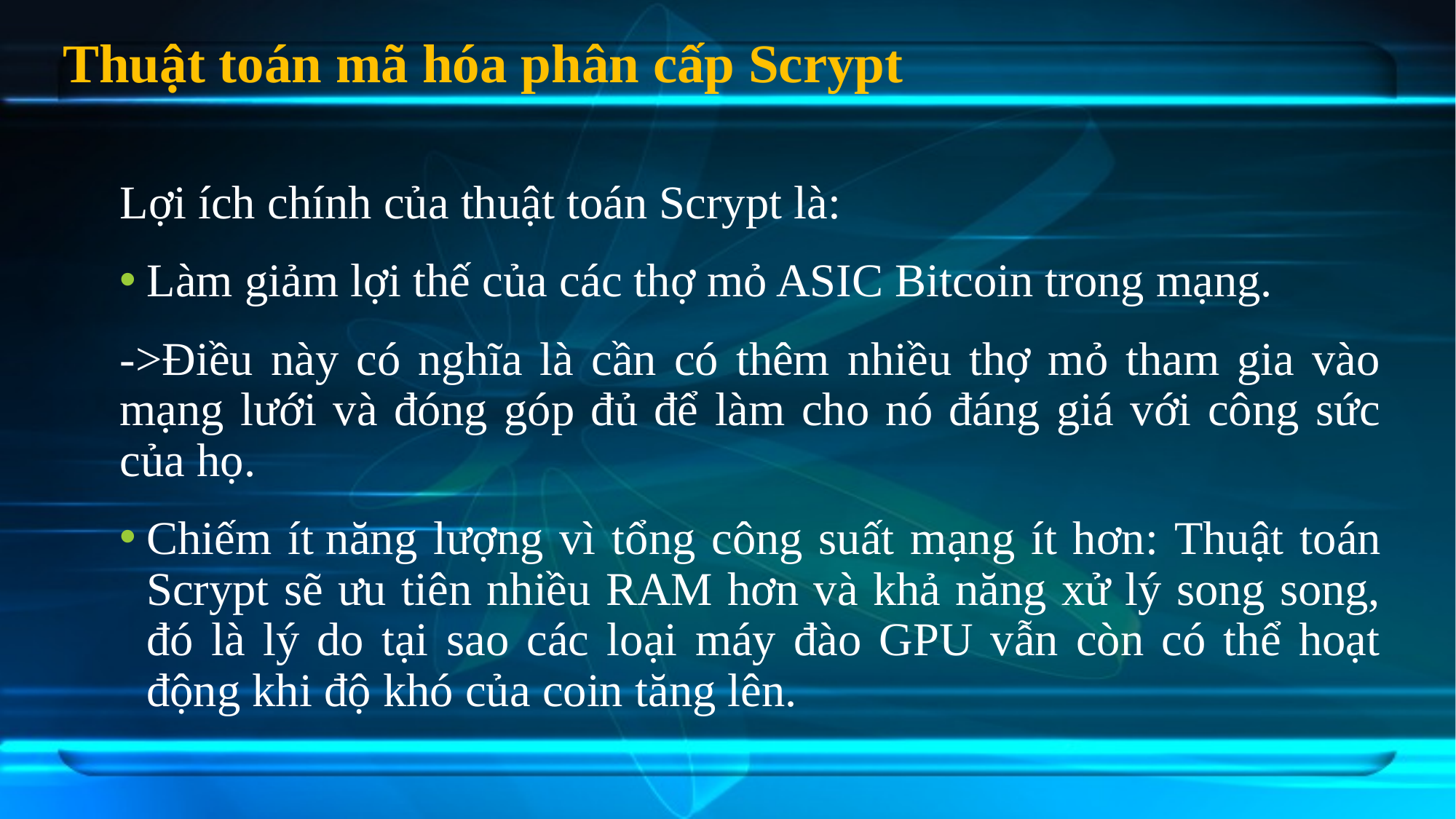

# Thuật toán mã hóa phân cấp Scrypt
Lợi ích chính của thuật toán Scrypt là:
Làm giảm lợi thế của các thợ mỏ ASIC Bitcoin trong mạng.
->Điều này có nghĩa là cần có thêm nhiều thợ mỏ tham gia vào mạng lưới và đóng góp đủ để làm cho nó đáng giá với công sức của họ.
Chiếm ít năng lượng vì tổng công suất mạng ít hơn: Thuật toán Scrypt sẽ ưu tiên nhiều RAM hơn và khả năng xử lý song song, đó là lý do tại sao các loại máy đào GPU vẫn còn có thể hoạt động khi độ khó của coin tăng lên.